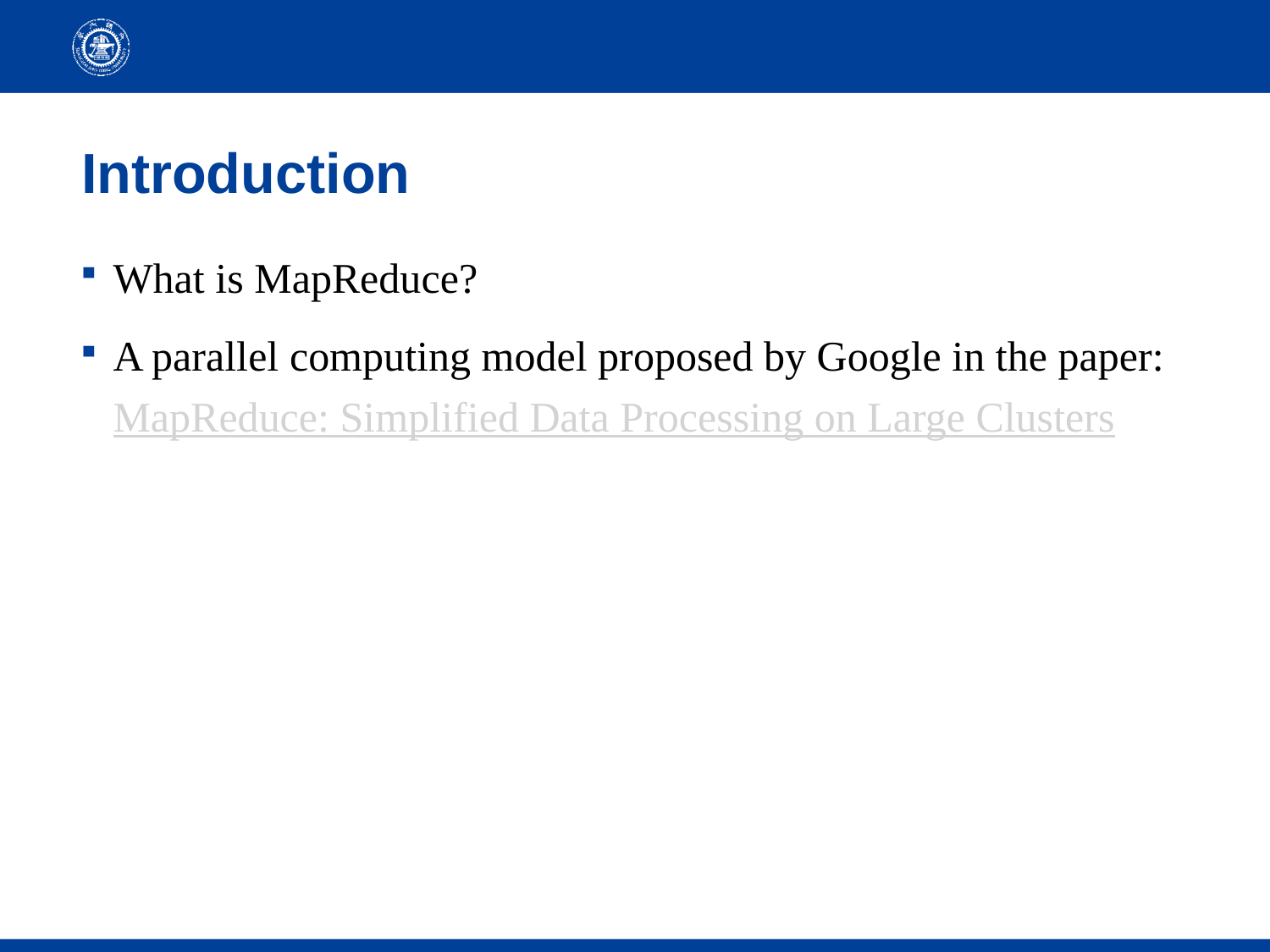

# Introduction
What is MapReduce?
A parallel computing model proposed by Google in the paper: MapReduce: Simplified Data Processing on Large Clusters